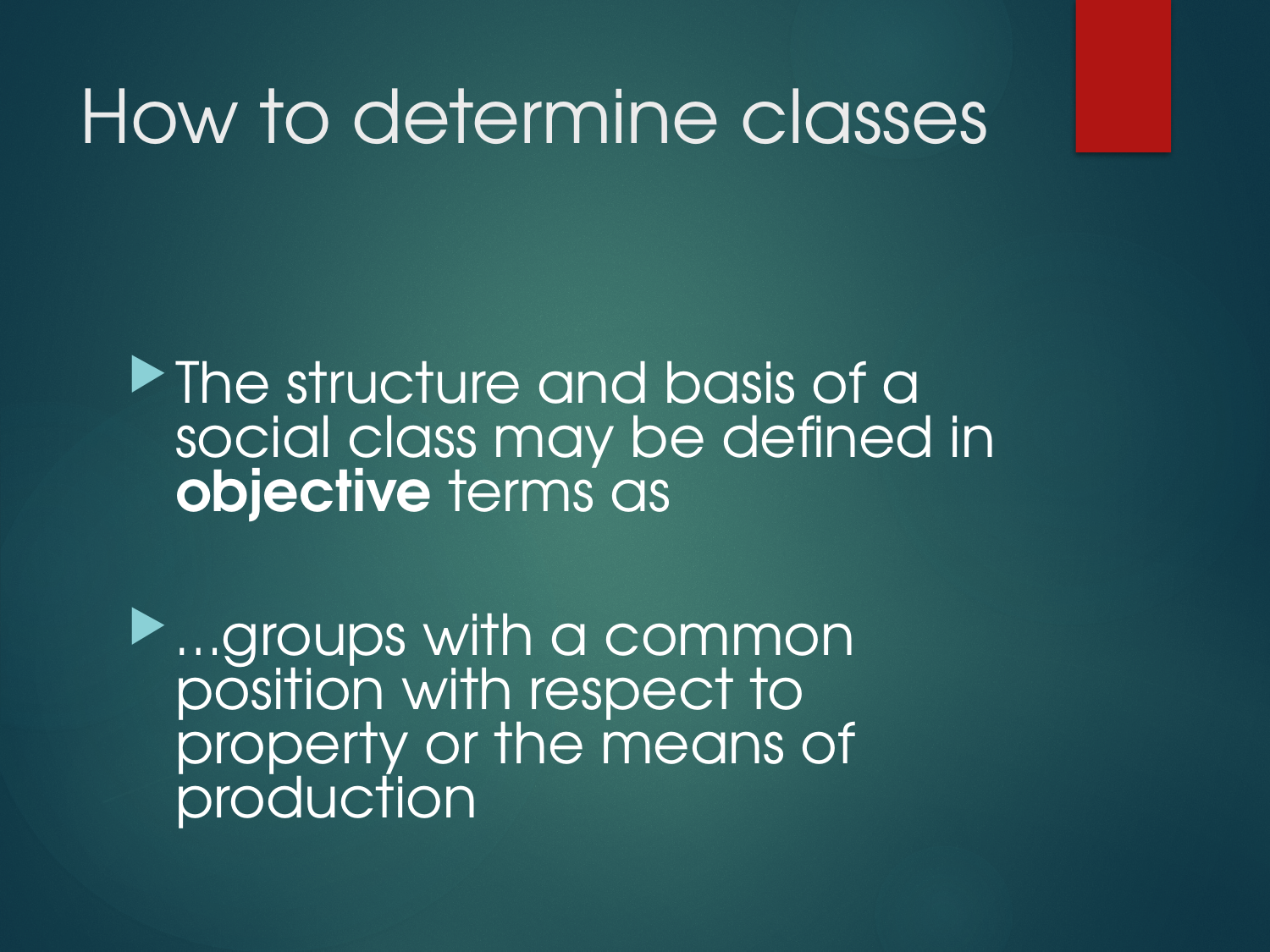

# How to determine classes

The structure and basis of a social class may be defined in objective terms as

…groups with a common position with respect to property or the means of production